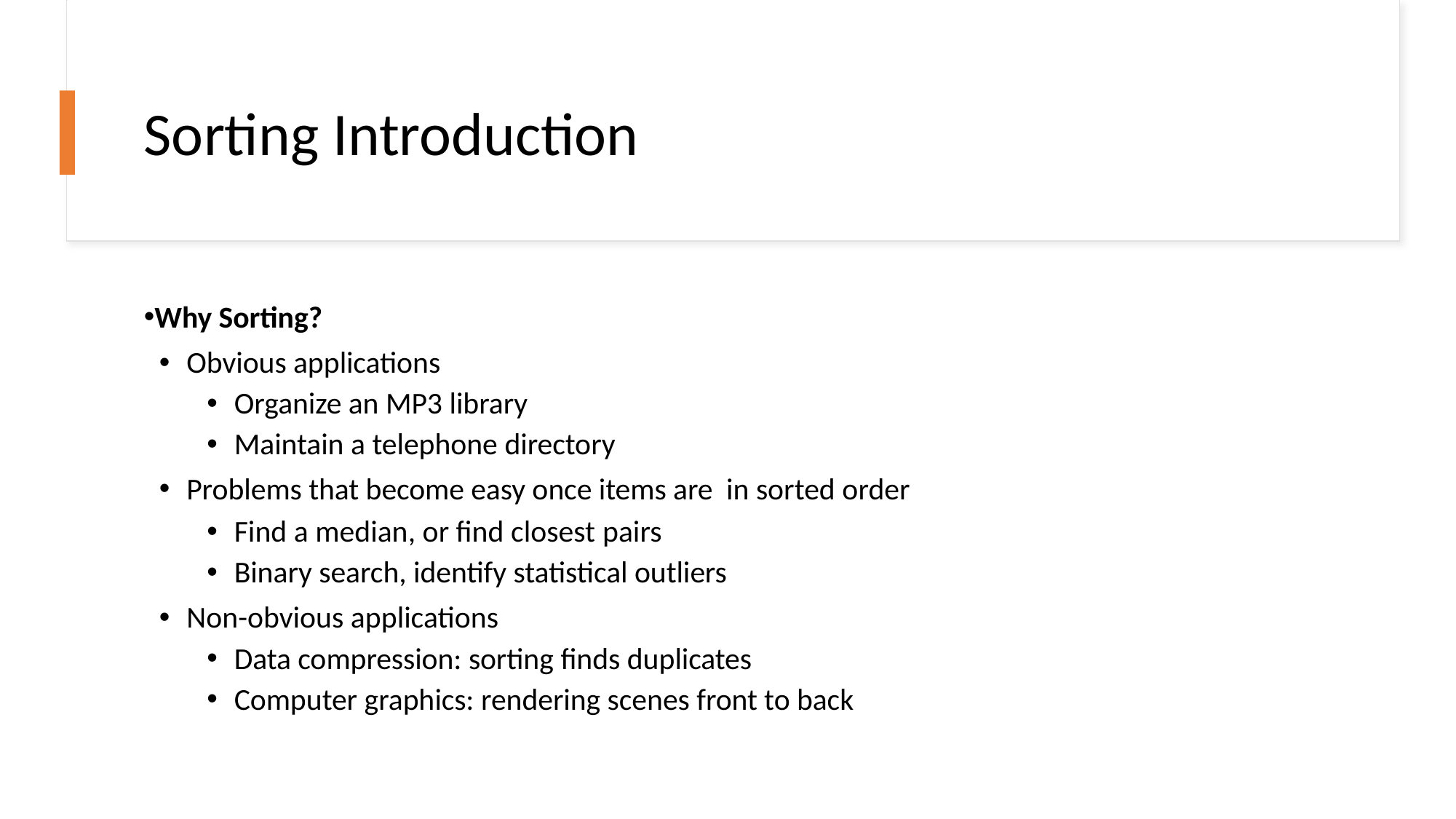

# Sorting Introduction

Why Sorting?
Obvious applications
Organize an MP3 library
Maintain a telephone directory
Problems that become easy once items are  in sorted order
Find a median, or find closest pairs
Binary search, identify statistical outliers
Non-obvious applications
Data compression: sorting finds duplicates
Computer graphics: rendering scenes front to back